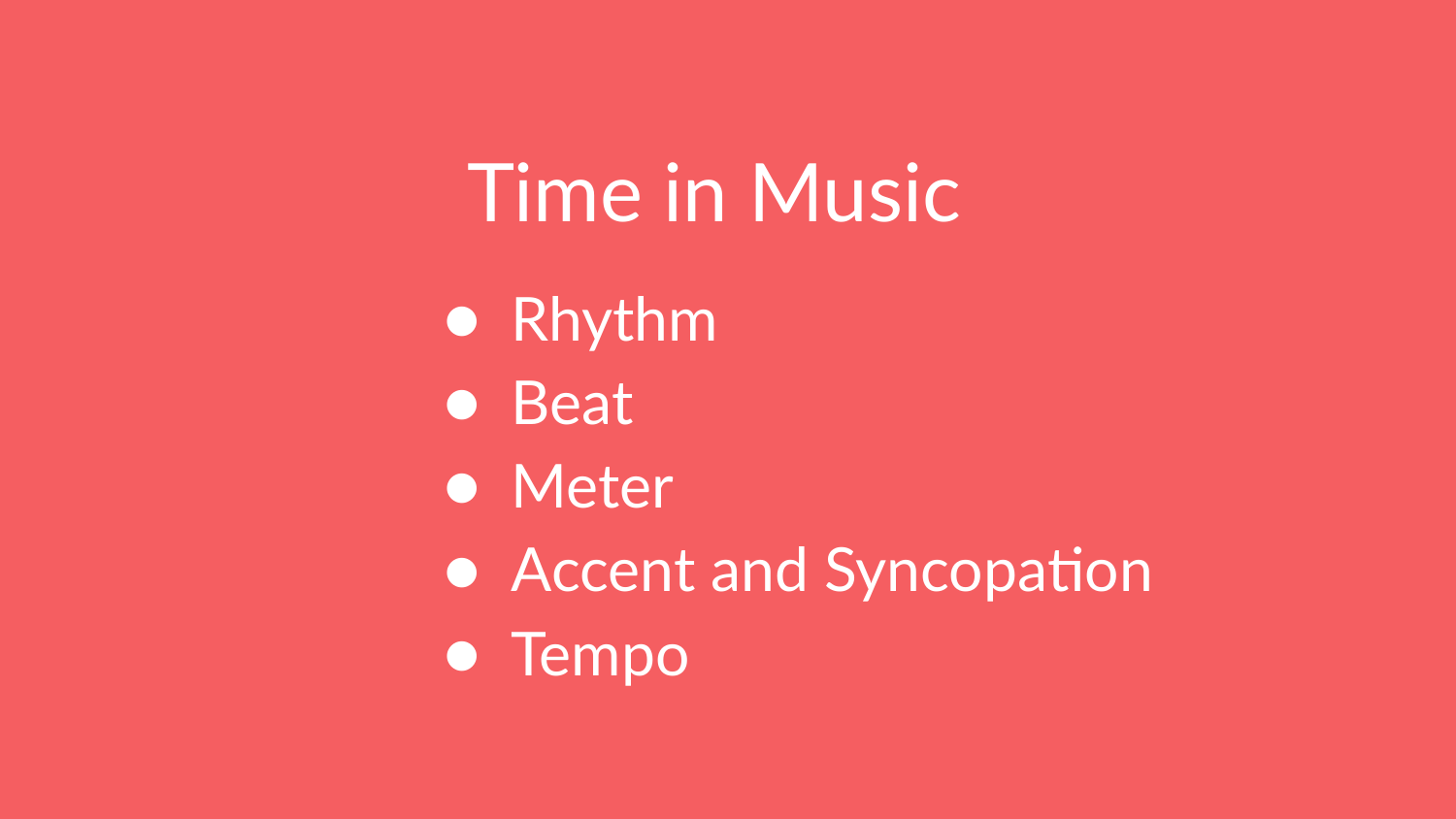

#
Time in Music
Rhythm
Beat
Meter
Accent and Syncopation
Tempo